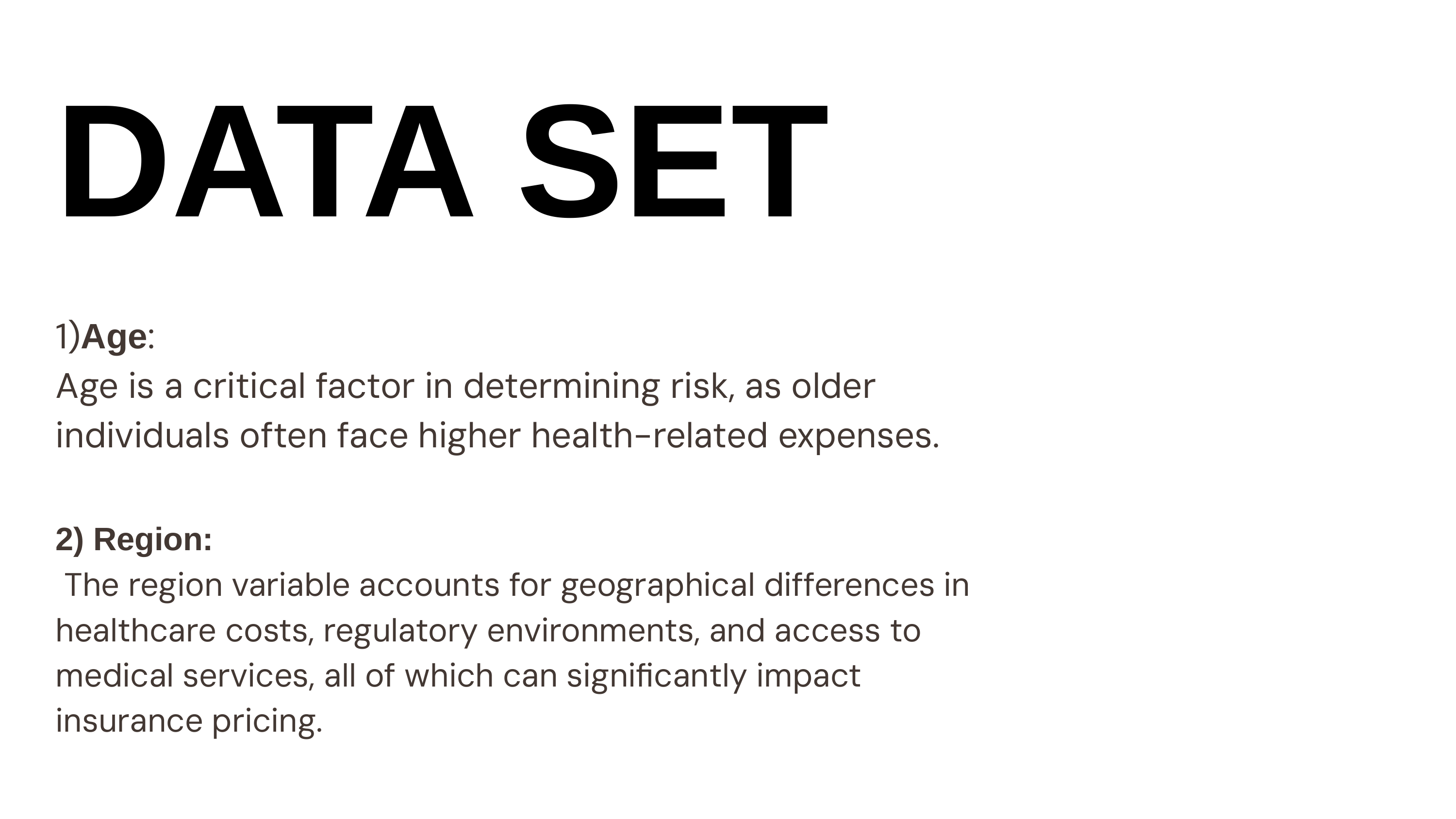

DATA SET
1)Age:
Age is a critical factor in determining risk, as older individuals often face higher health-related expenses.
2) Region:
 The region variable accounts for geographical differences in healthcare costs, regulatory environments, and access to medical services, all of which can significantly impact insurance pricing.